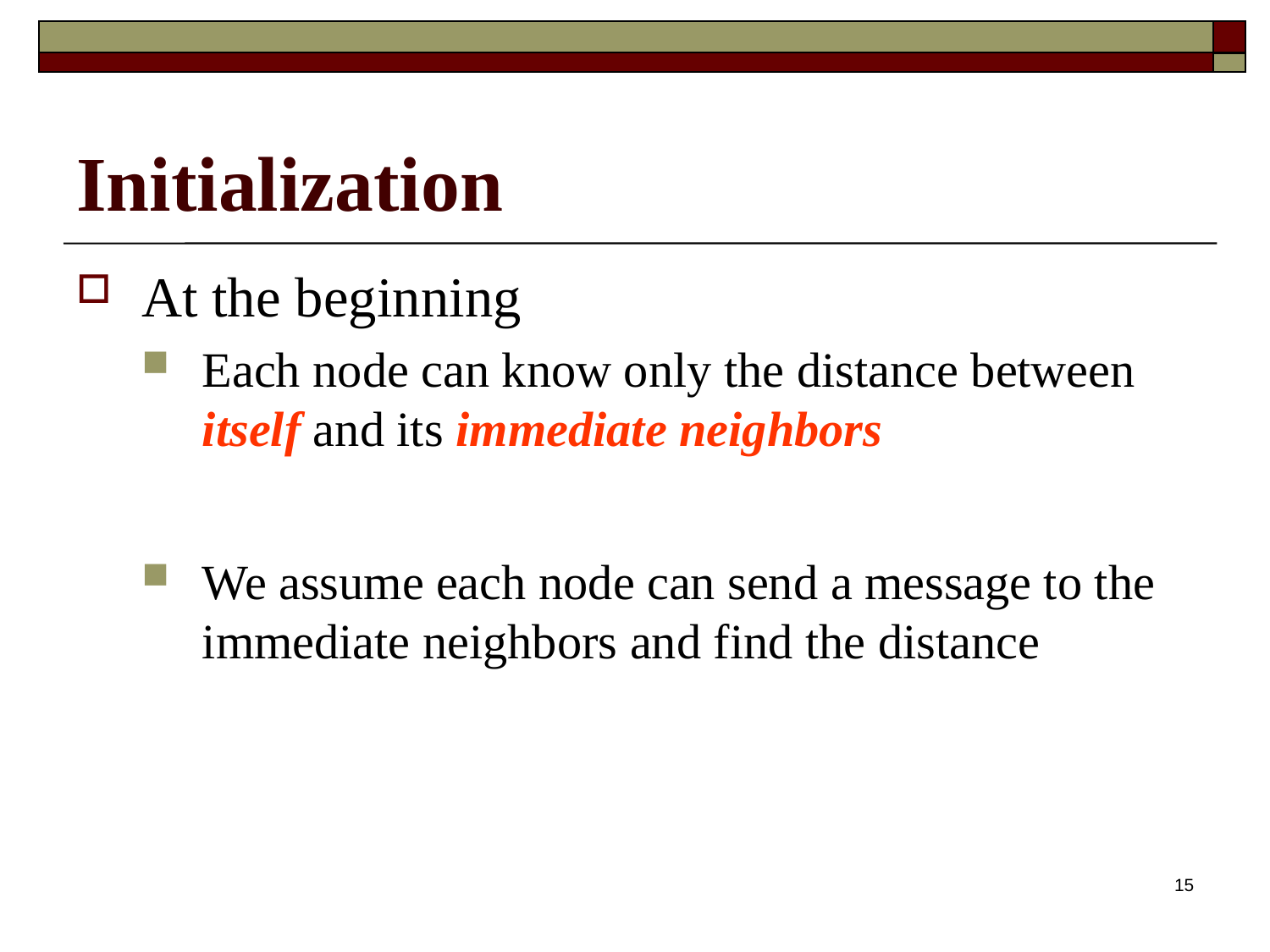

# Initialization
At the beginning
Each node can know only the distance between itself and its immediate neighbors

We assume each node can send a message to the immediate neighbors and find the distance
15